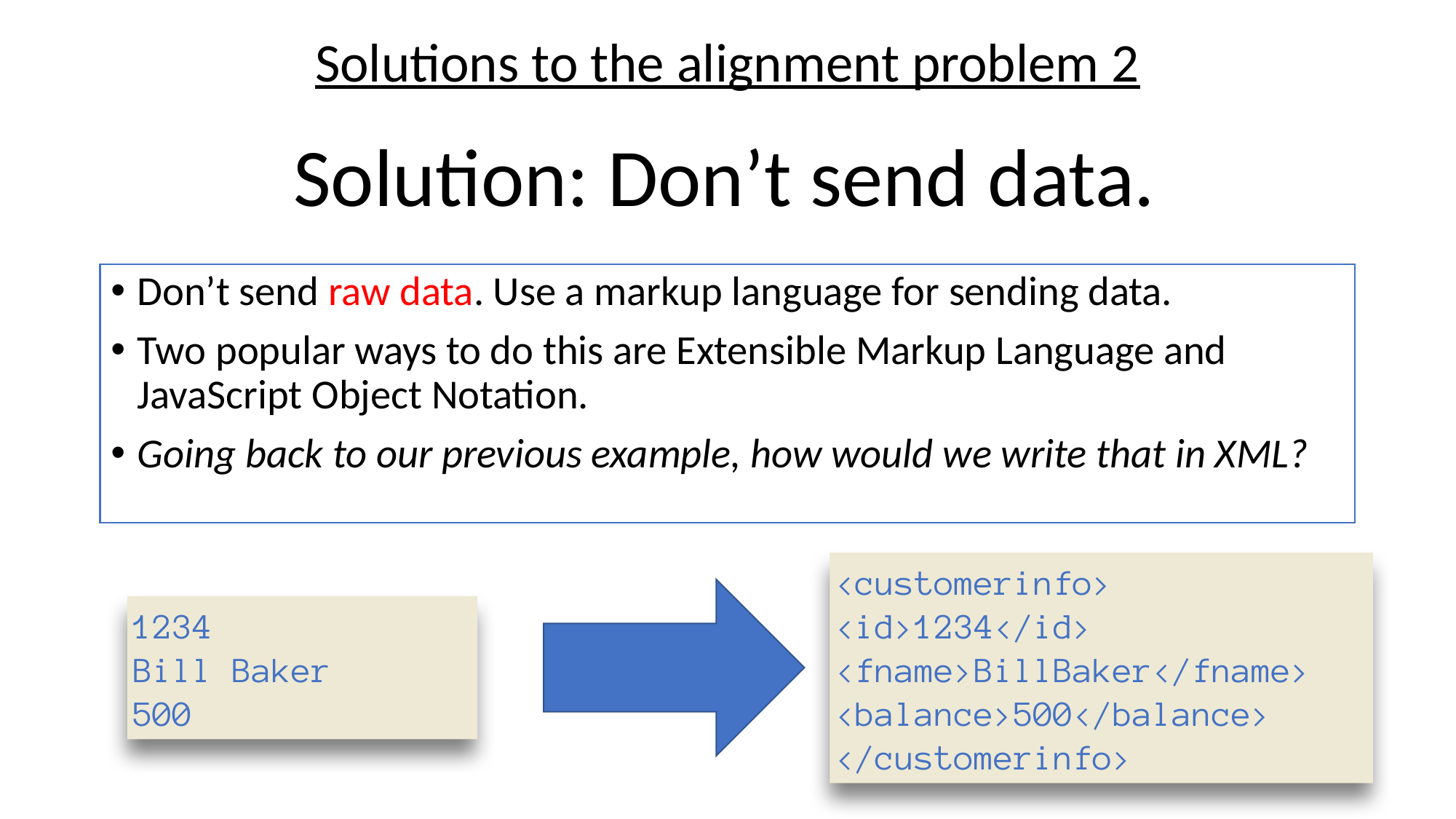

# Solutions to the alignment problem 2
Solution: Don’t send data.
Don’t send raw data. Use a markup language for sending data.
Two popular ways to do this are Extensible Markup Language and JavaScript Object Notation.
Going back to our previous example, how would we write that in XML?

<customerinfo>
<id>1234</id>
<fname>BillBaker</fname>
<balance>500</balance>
</customerinfo>

1234
Bill Baker
500